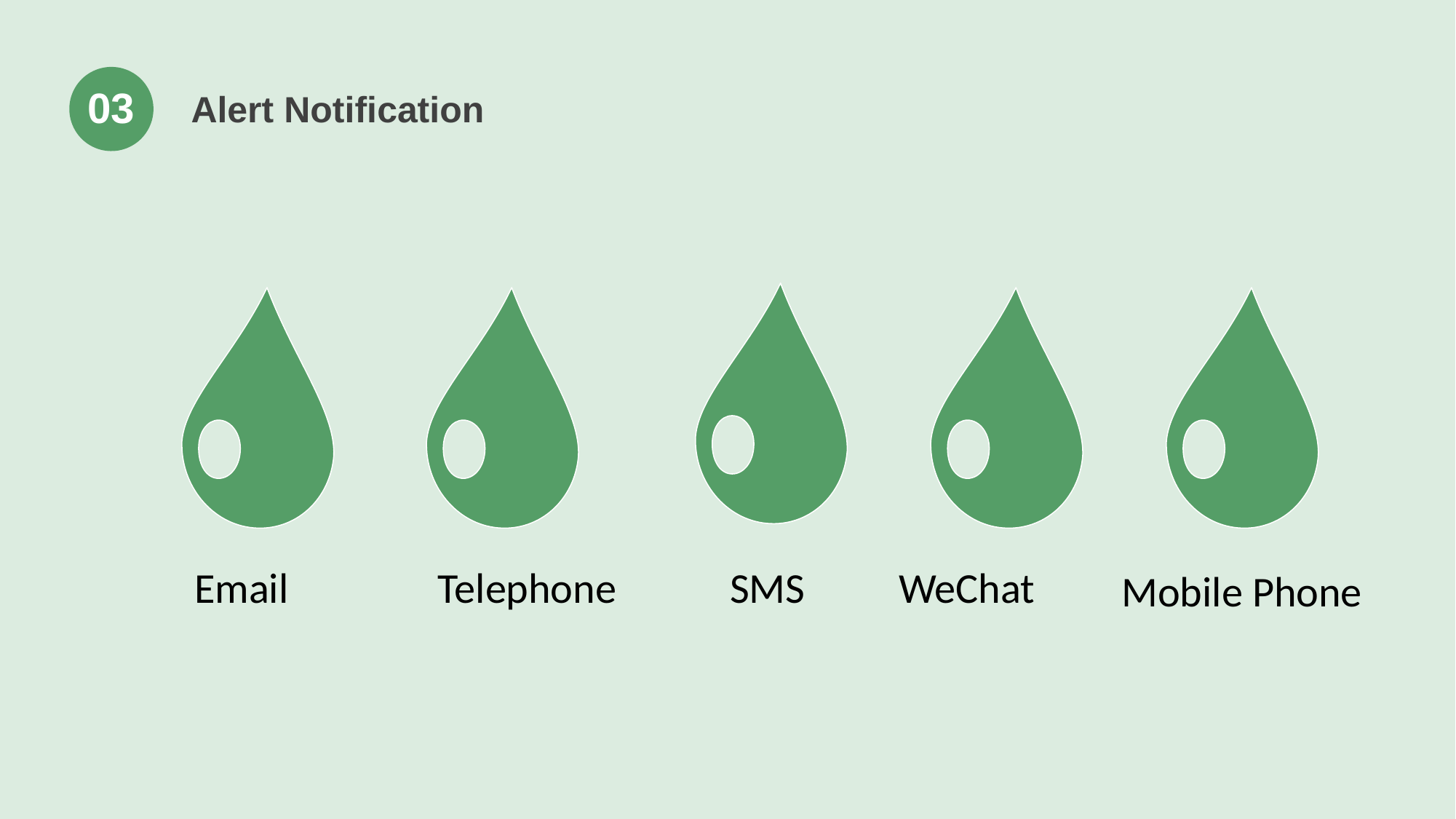

Alert Notification

03

Email
Telephone
SMS
WeChat
Mobile Phone